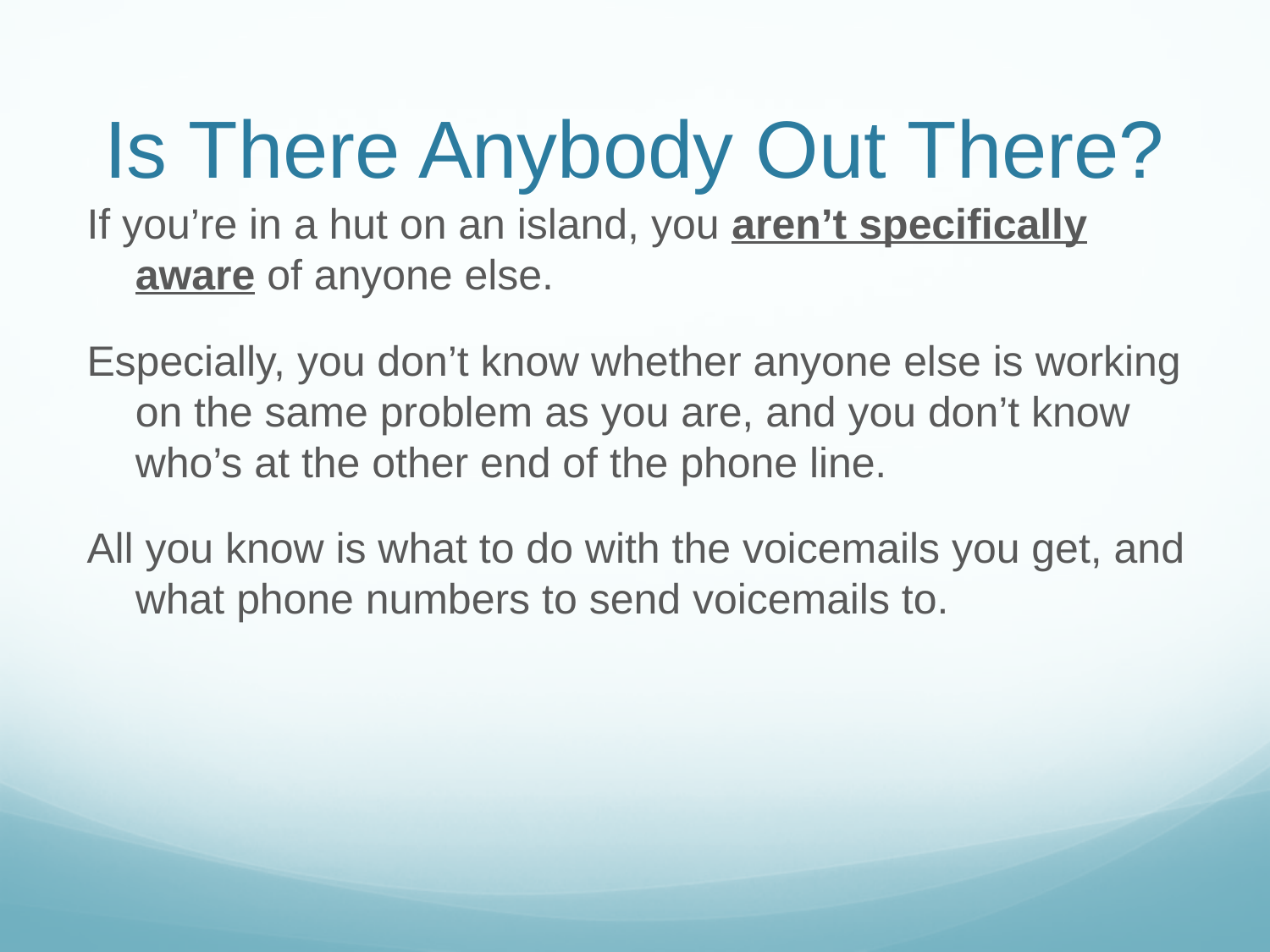

# Is There Anybody Out There?
If you’re in a hut on an island, you aren’t specifically aware of anyone else.
Especially, you don’t know whether anyone else is working on the same problem as you are, and you don’t know who’s at the other end of the phone line.
All you know is what to do with the voicemails you get, and what phone numbers to send voicemails to.